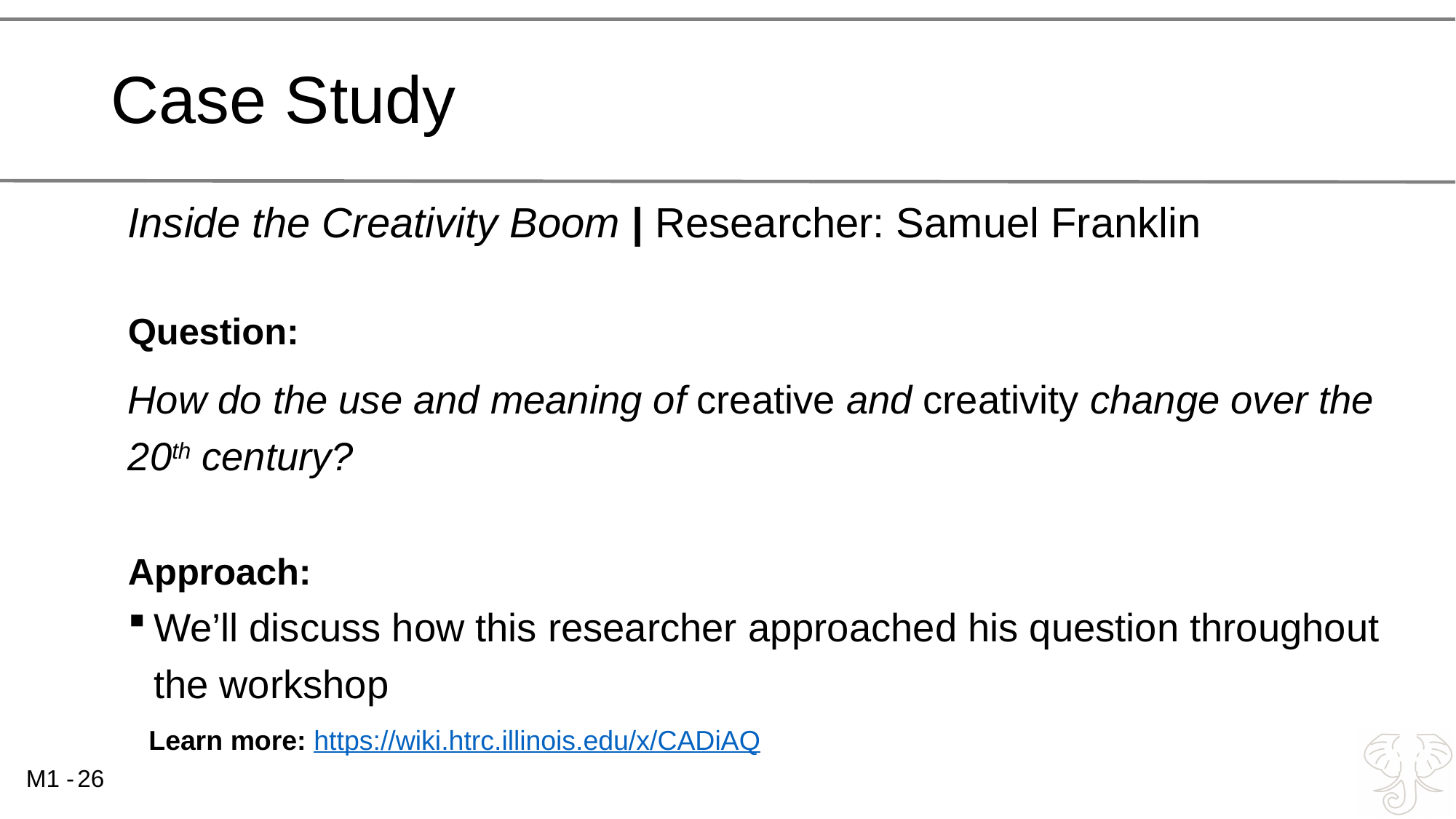

# Case Study
Inside the Creativity Boom | Researcher: Samuel Franklin

Question:
How do the use and meaning of creative and creativity change over the 20th century?

Approach:
We’ll discuss how this researcher approached his question throughout the workshop
Learn more: https://wiki.htrc.illinois.edu/x/CADiAQ
26